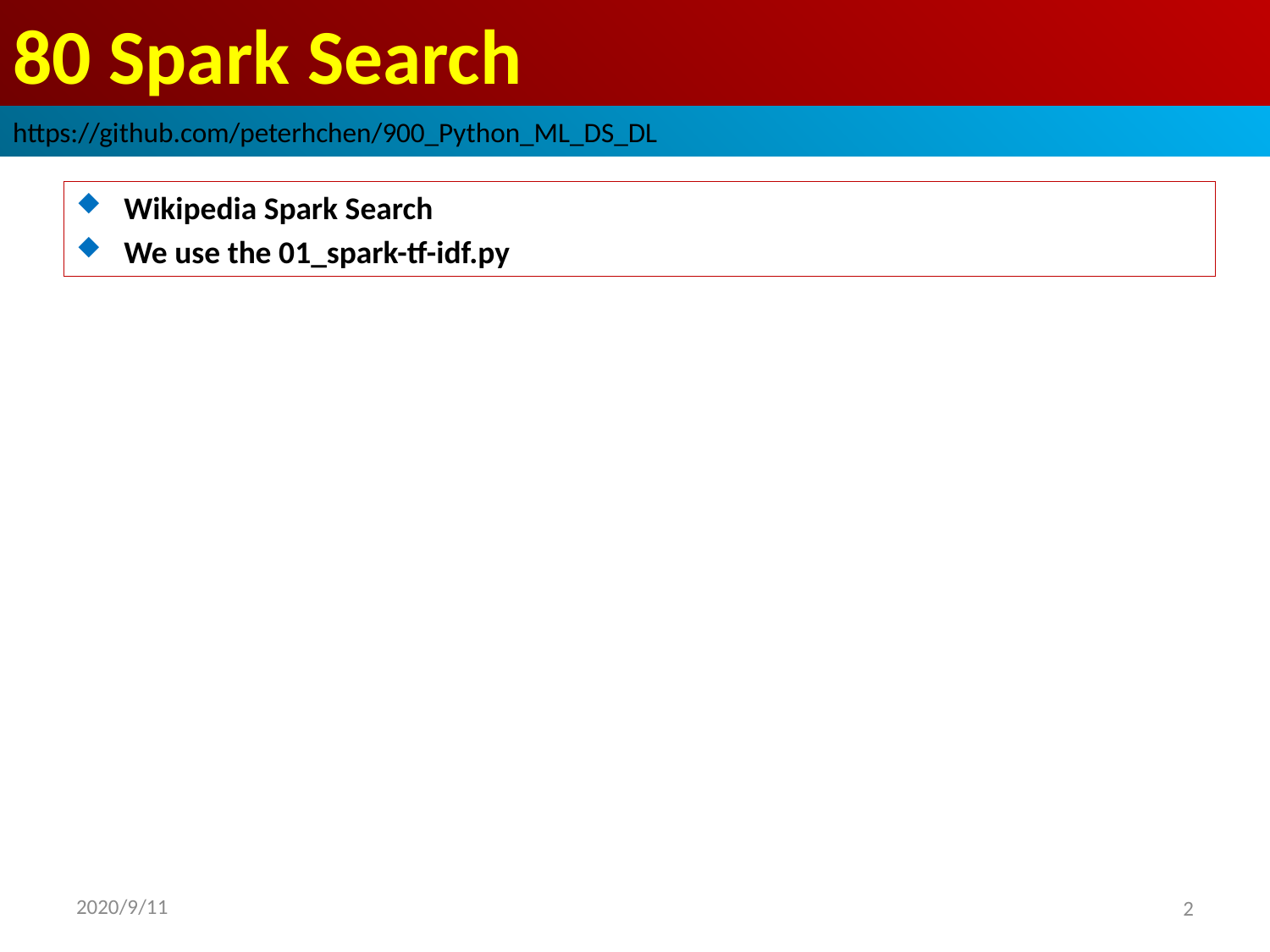

# 80 Spark Search
https://github.com/peterhchen/900_Python_ML_DS_DL
Wikipedia Spark Search
We use the 01_spark-tf-idf.py
2020/9/11
2